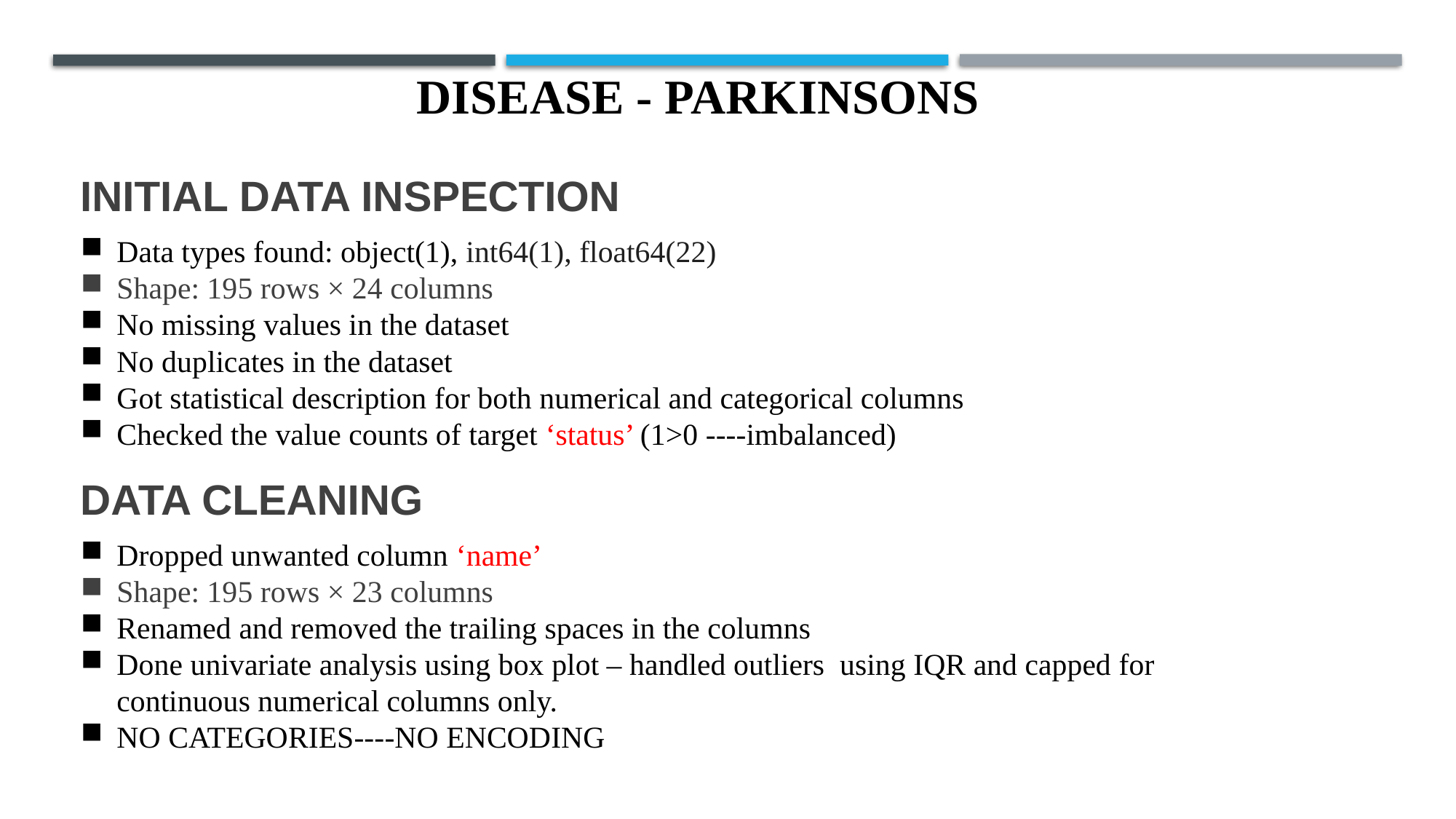

DISEASE - PARKINSONS

INITIAL DATA INSPECTION
Data types found: object(1), int64(1), float64(22)
Shape: 195 rows × 24 columns
No missing values in the dataset
No duplicates in the dataset
Got statistical description for both numerical and categorical columns
Checked the value counts of target ‘status’ (1>0 ----imbalanced)

DATA CLEANING
Dropped unwanted column ‘name’
Shape: 195 rows × 23 columns
Renamed and removed the trailing spaces in the columns
Done univariate analysis using box plot – handled outliers  using IQR and capped for continuous numerical columns only.
NO CATEGORIES----NO ENCODING